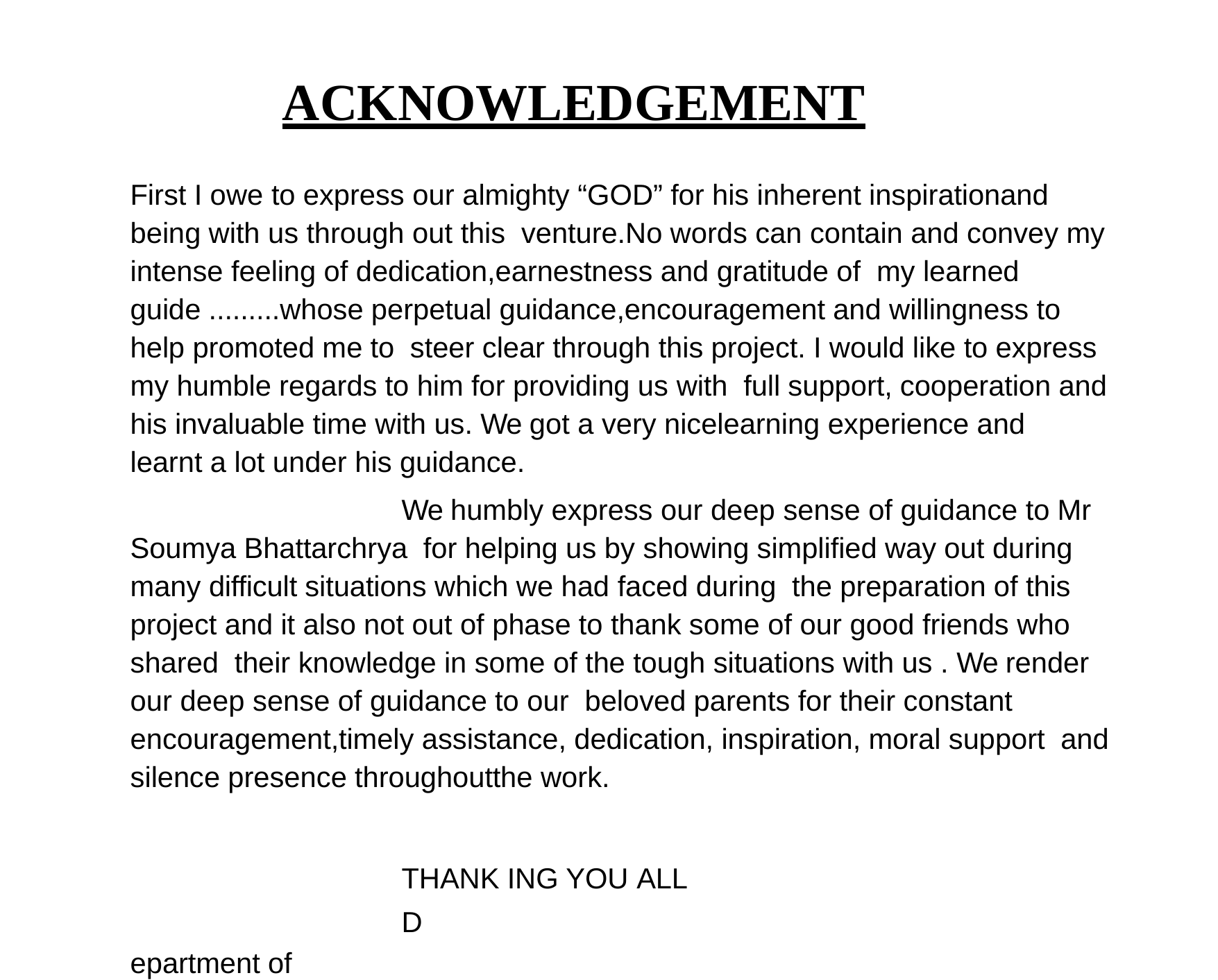

# ACKNOWLEDGEMENT
First I owe to express our almighty “GOD” for his inherent inspirationand being with us through out this  venture.No words can contain and convey my intense feeling of dedication,earnestness and gratitude of  my learned guide .........whose perpetual guidance,encouragement and willingness to help promoted me to  steer clear through this project. I would like to express my humble regards to him for providing us with  full support, cooperation and his invaluable time with us. We got a very nicelearning experience and  learnt a lot under his guidance.
We humbly express our deep sense of guidance to Mr Soumya Bhattarchrya  for helping us by showing simplified way out during many difficult situations which we had faced during  the preparation of this project and it also not out of phase to thank some of our good friends who shared  their knowledge in some of the tough situations with us . We render our deep sense of guidance to our  beloved parents for their constant encouragement,timely assistance, dedication, inspiration, moral support  and silence presence throughoutthe work.

THANK ING YOU ALL
Department of  Information Technology